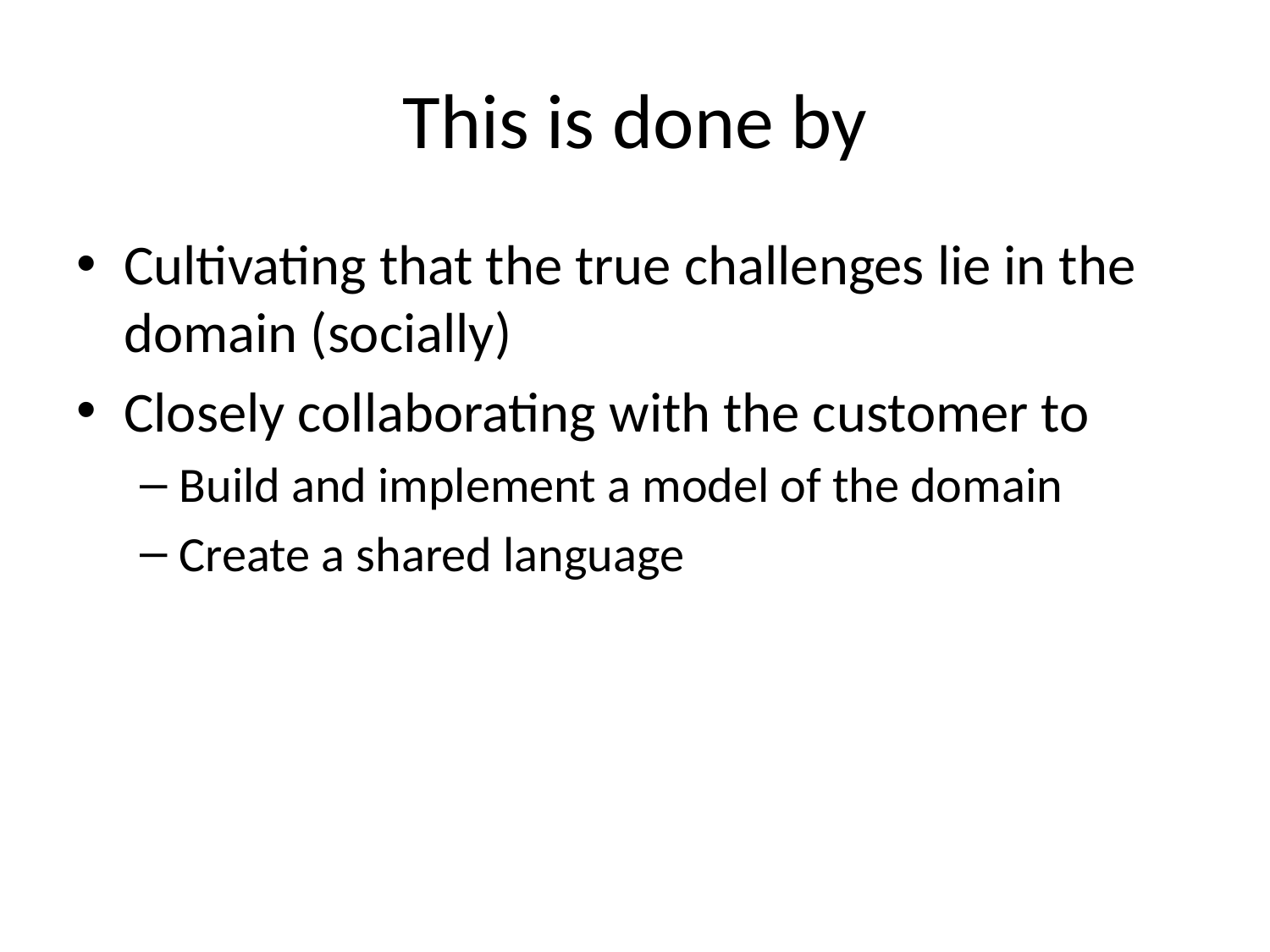

# This is done by
Cultivating that the true challenges lie in the domain (socially)
Closely collaborating with the customer to
Build and implement a model of the domain
Create a shared language